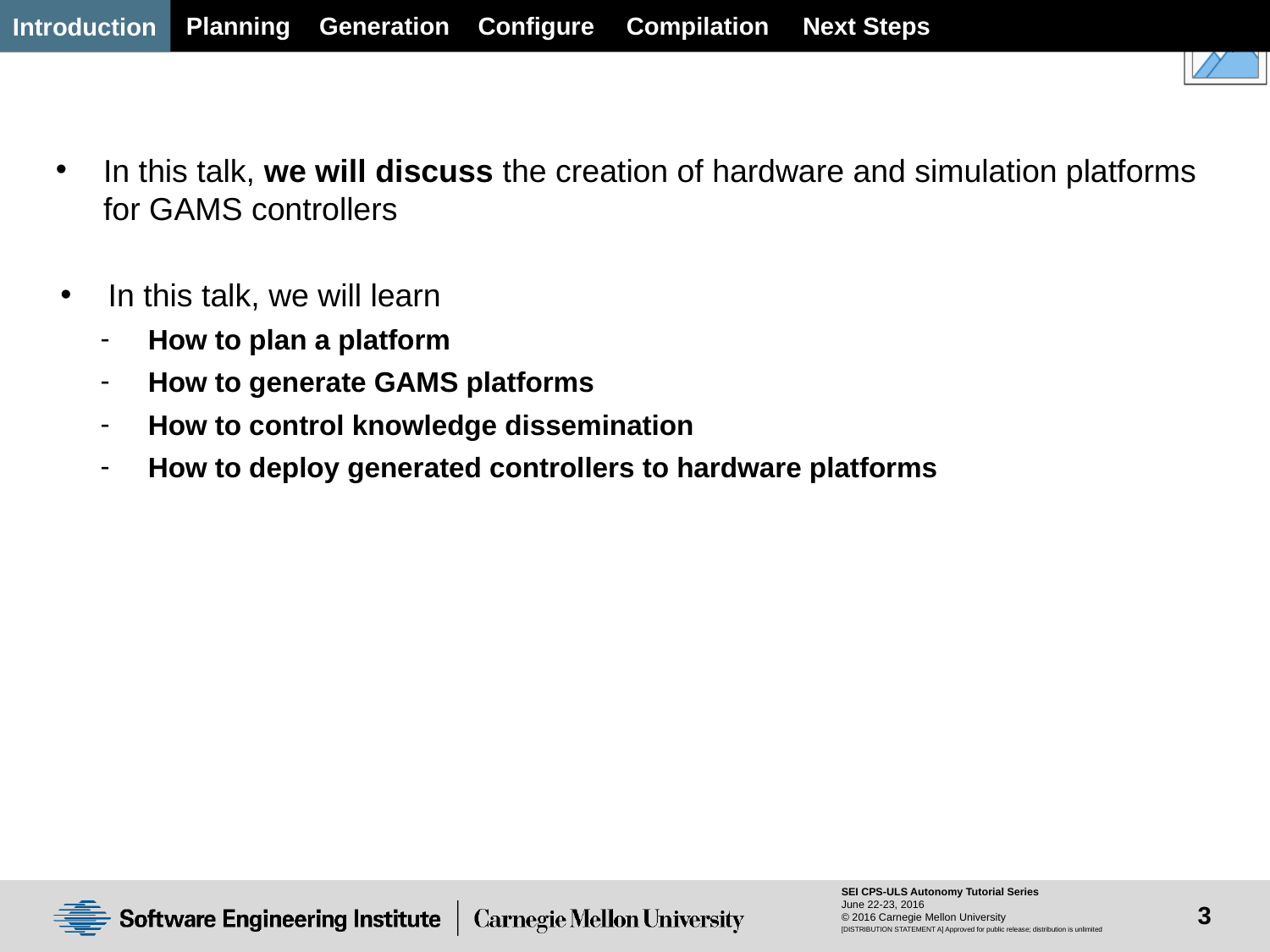

Planning
Generation
Configure
Next Steps
Compilation
Introduction

In this talk, we will discuss the creation of hardware and simulation platforms for GAMS controllers
In this talk, we will learn
How to plan a platform
How to generate GAMS platforms
How to control knowledge dissemination
How to deploy generated controllers to hardware platforms